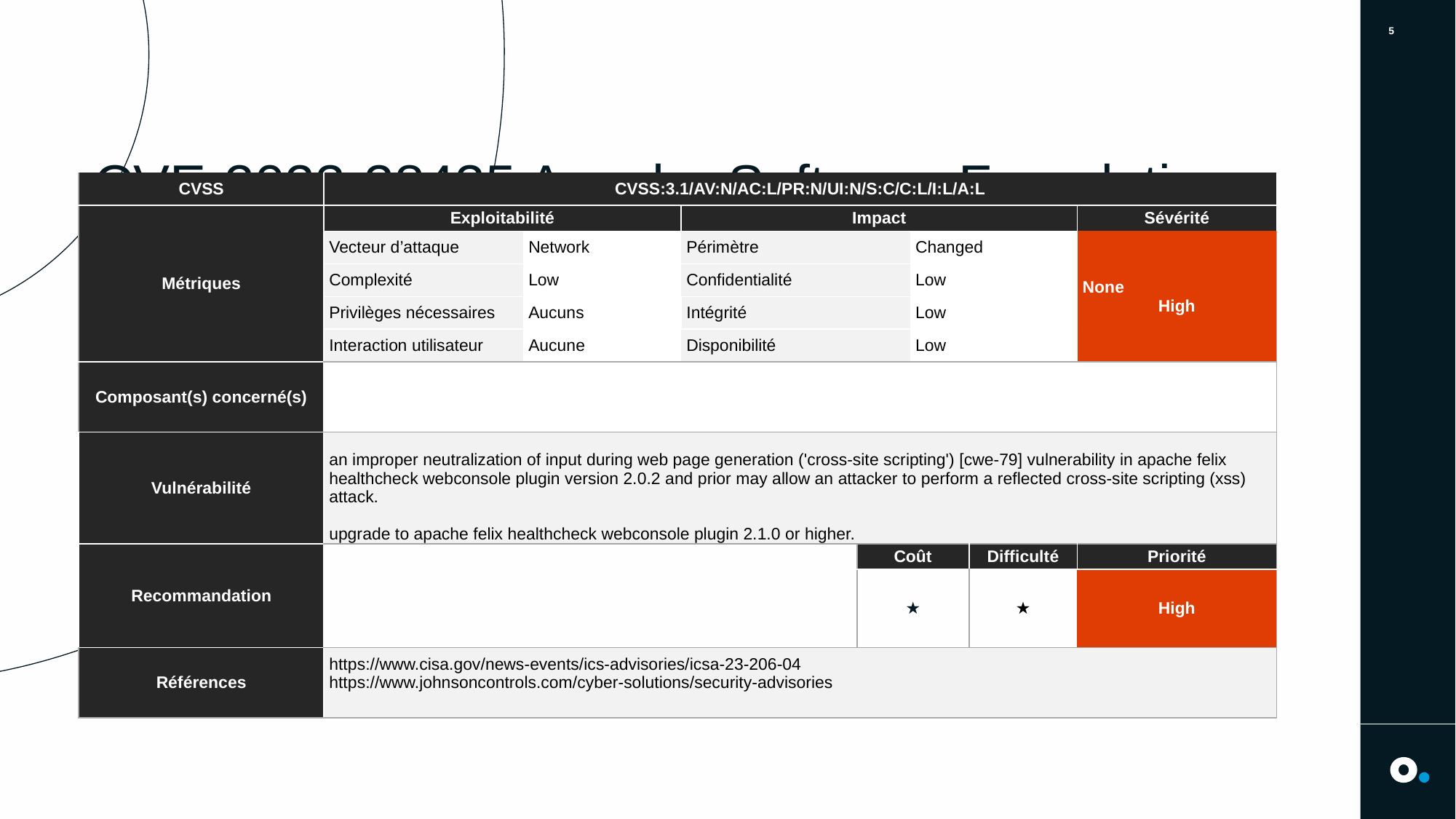

5
# CVE-2023-38435 Apache Software Foundation
| CVSS | CVSS:3.1/AV:N/AC:L/PR:N/UI:N/S:C/C:L/I:L/A:L |  |  |  |  |  |  |
| --- | --- | --- | --- | --- | --- | --- | --- |
| Métriques | Exploitabilité |  | Impact |  |  |  | Sévérité |
|  | Vecteur d’attaque | Network | Périmètre |  | Changed |  | None High |
|  | Complexité | Low | Confidentialité |  | Low |  |  |
|  | Privilèges nécessaires | Aucuns | Intégrité |  | Low |  |  |
|  | Interaction utilisateur | Aucune | Disponibilité |  | Low |  |  |
| Composant(s) concerné(s) |  |  |  |  |  |  |  |
| Vulnérabilité | an improper neutralization of input during web page generation ('cross-site scripting') [cwe-79] vulnerability in apache felix healthcheck webconsole plugin version 2.0.2 and prior may allow an attacker to perform a reflected cross-site scripting (xss) attack. upgrade to apache felix healthcheck webconsole plugin 2.1.0 or higher. |  |  |  |  |  |  |
| Recommandation |  |  |  | Coût |  | Difficulté | Priorité |
|  |  |  |  | ★ |  | ★ | High |
| Références | https://www.cisa.gov/news-events/ics-advisories/icsa-23-206-04 https://www.johnsoncontrols.com/cyber-solutions/security-advisories |  |  |  |  |  |  |